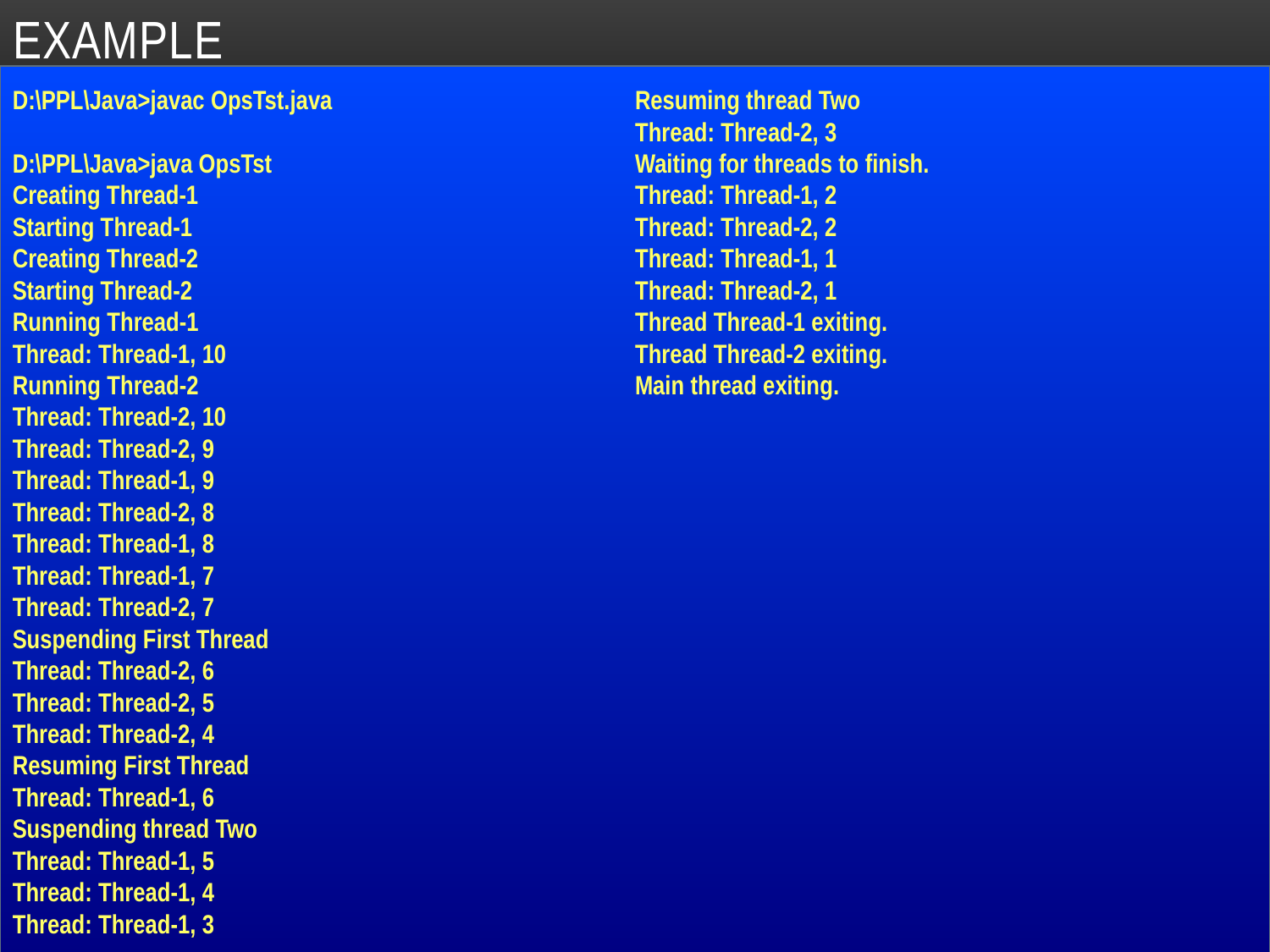

# Example
D:\PPL\Java>javac OpsTst.java

D:\PPL\Java>java OpsTst
Creating Thread-1
Starting Thread-1
Creating Thread-2
Starting Thread-2
Running Thread-1
Thread: Thread-1, 10
Running Thread-2
Thread: Thread-2, 10
Thread: Thread-2, 9
Thread: Thread-1, 9
Thread: Thread-2, 8
Thread: Thread-1, 8
Thread: Thread-1, 7
Thread: Thread-2, 7
Suspending First Thread
Thread: Thread-2, 6
Thread: Thread-2, 5
Thread: Thread-2, 4
Resuming First Thread
Thread: Thread-1, 6
Suspending thread Two
Thread: Thread-1, 5
Thread: Thread-1, 4
Thread: Thread-1, 3
Resuming thread Two
Thread: Thread-2, 3
Waiting for threads to finish.
Thread: Thread-1, 2
Thread: Thread-2, 2
Thread: Thread-1, 1
Thread: Thread-2, 1
Thread Thread-1 exiting.
Thread Thread-2 exiting.
Main thread exiting.